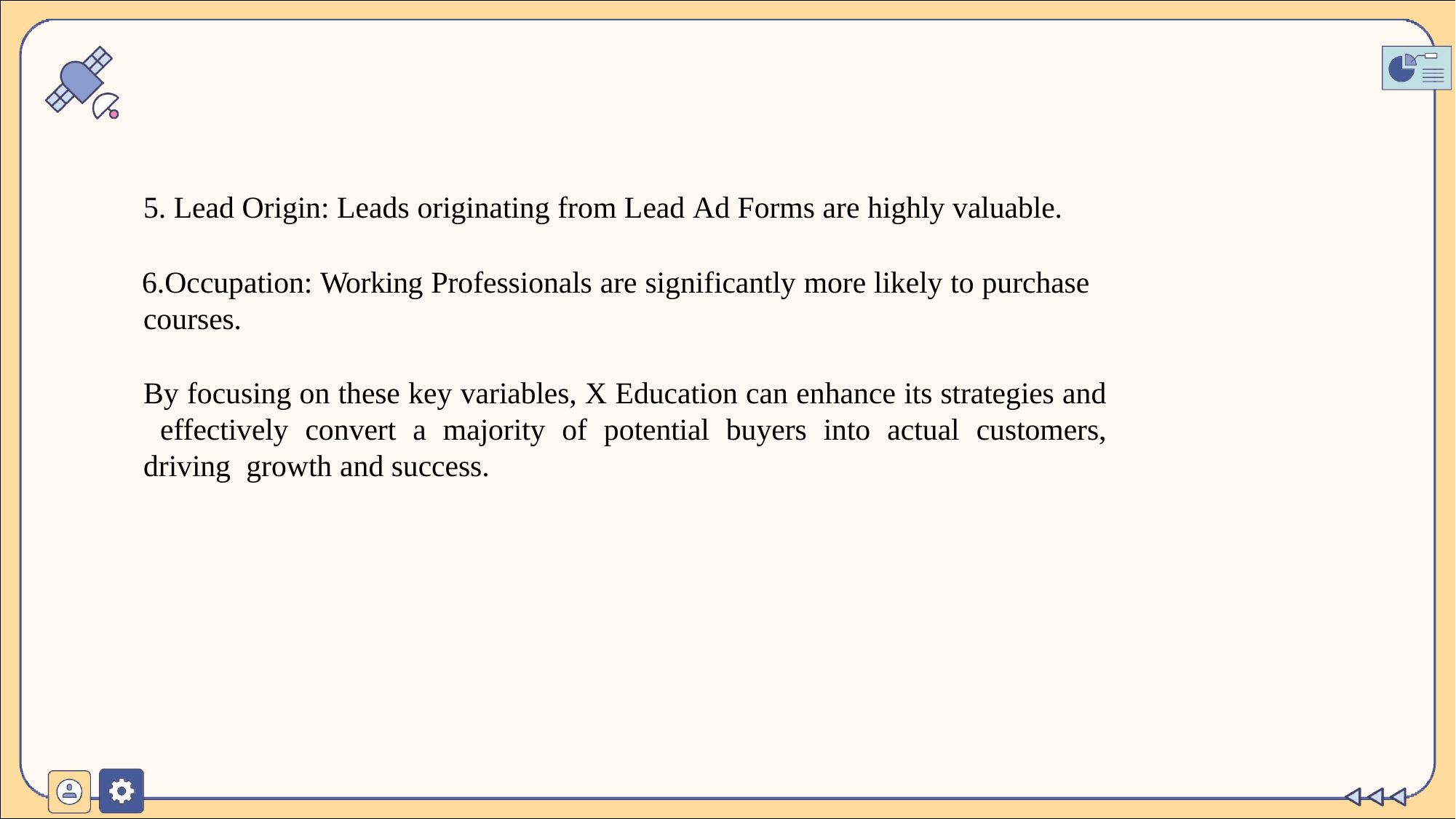

Lead Origin: Leads originating from Lead Ad Forms are highly valuable.

Occupation: Working Professionals are significantly more likely to purchase  courses.

By focusing on these key variables, X Education can enhance its strategies and  effectively convert a majority of potential buyers into actual customers, driving  growth and success.